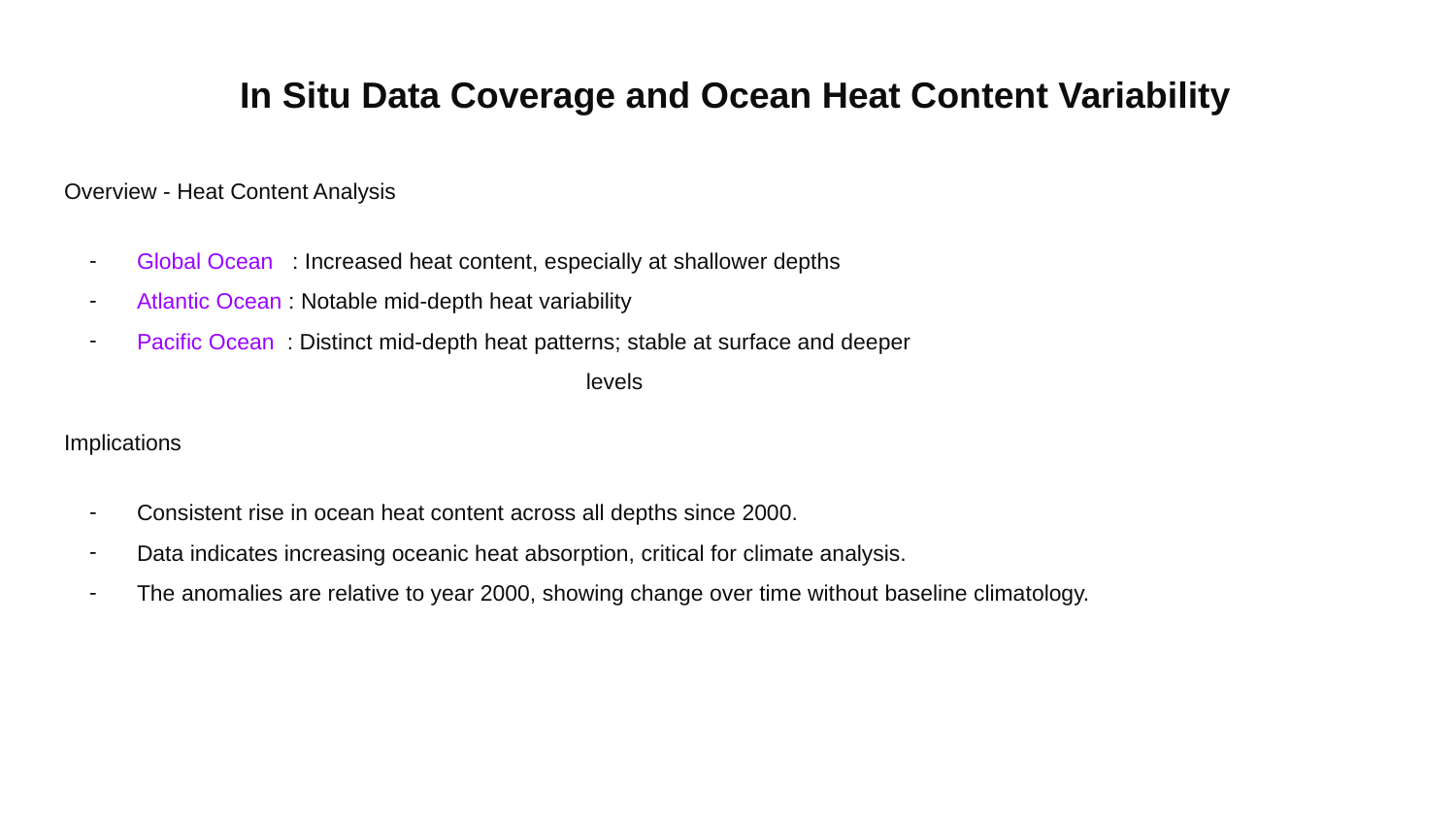

# In Situ Data Coverage and Ocean Heat Content Variability
Overview - Heat Content Analysis
Global Ocean   : Increased heat content, especially at shallower depths
Atlantic Ocean : Notable mid-depth heat variability
Pacific Ocean  : Distinct mid-depth heat patterns; stable at surface and deeper
			  levels
Implications
Consistent rise in ocean heat content across all depths since 2000.
Data indicates increasing oceanic heat absorption, critical for climate analysis.
The anomalies are relative to year 2000, showing change over time without baseline climatology.